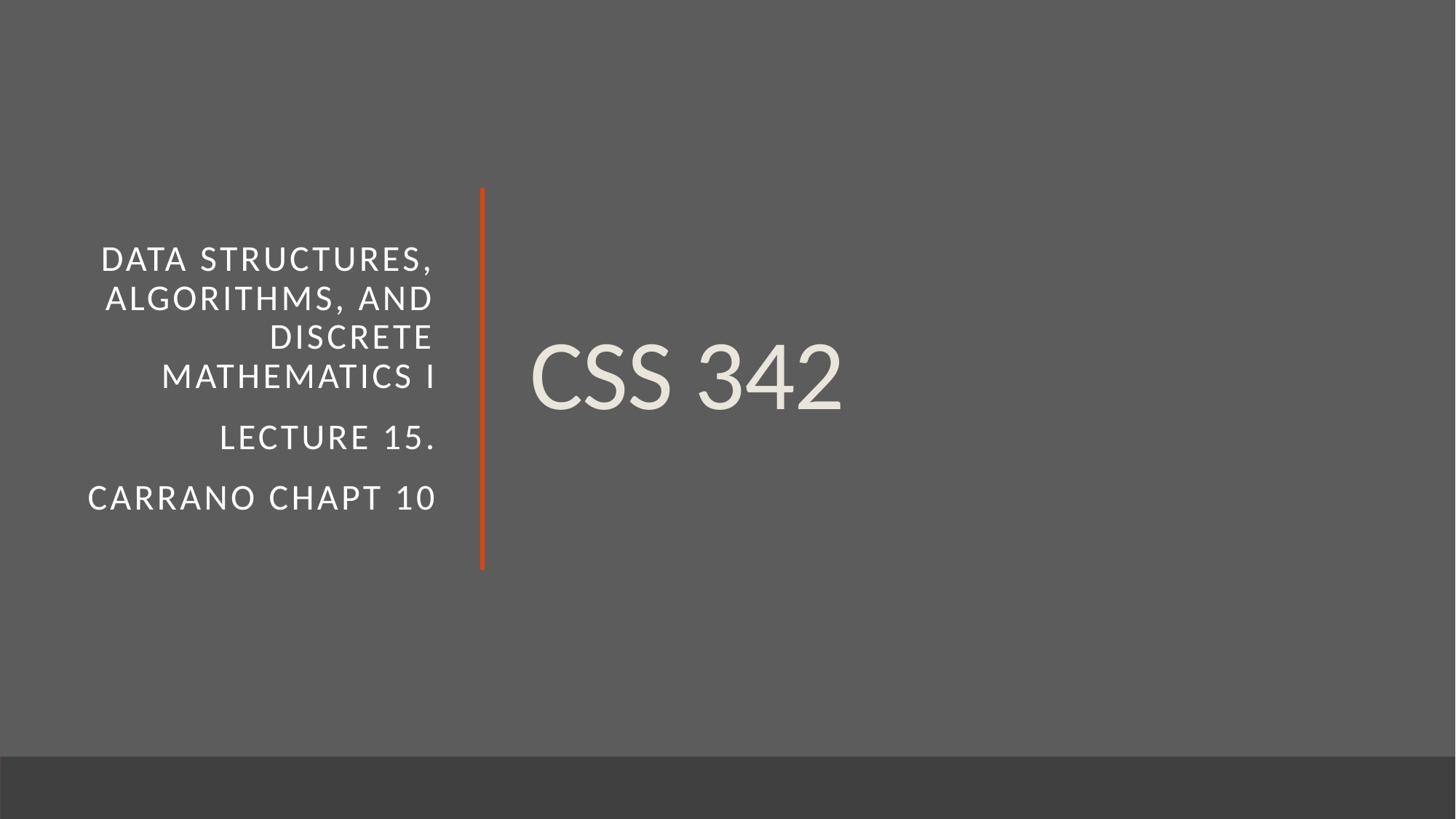

Data Structures, Algorithms, and Discrete Mathematics I
Lecture 15.
CARRANO CHAPT 10
# CSS 342